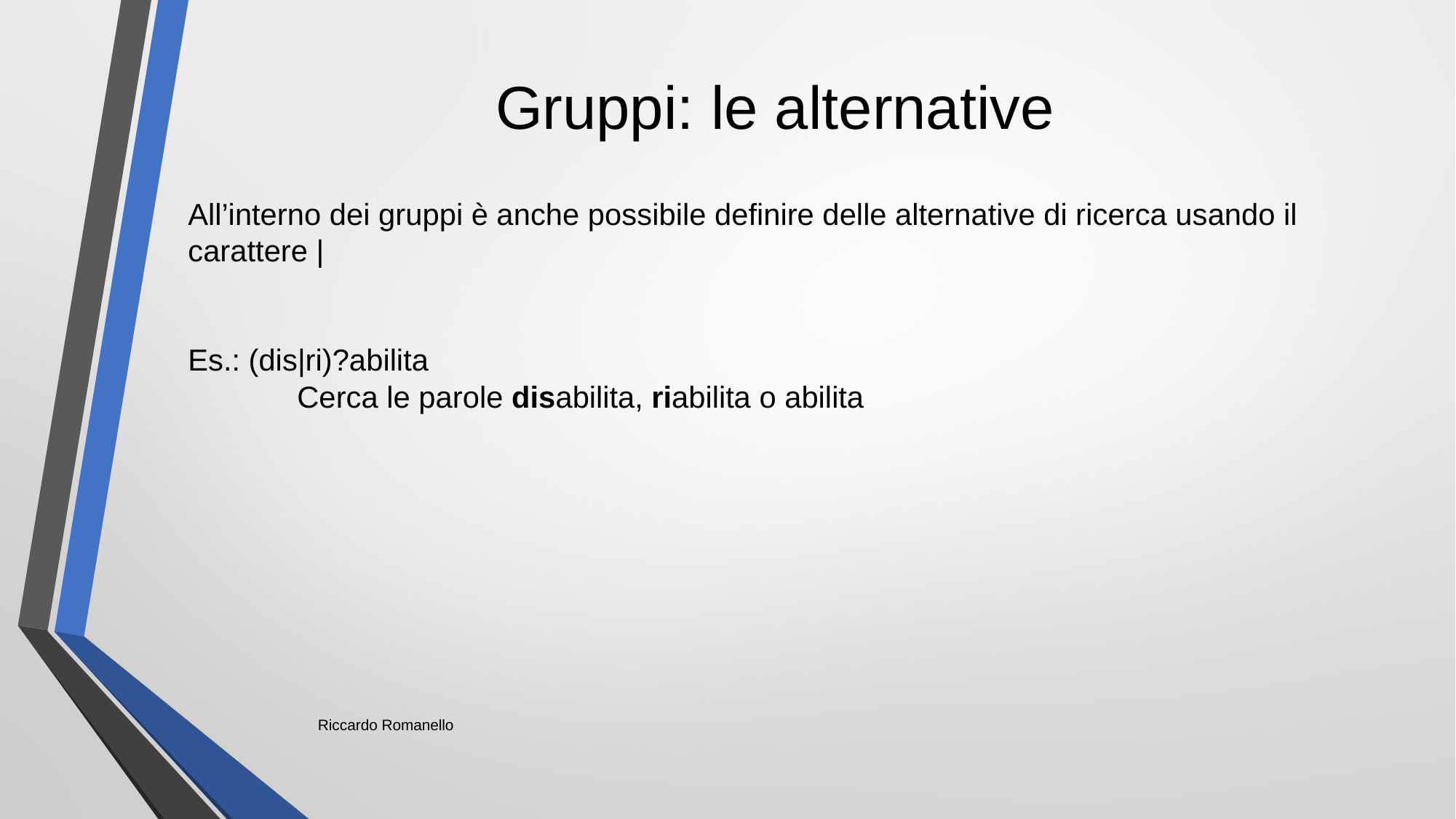

# Gruppi: le alternative
All’interno dei gruppi è anche possibile definire delle alternative di ricerca usando il carattere |

Es.: (dis|ri)?abilita
	Cerca le parole disabilita, riabilita o abilita

Riccardo Romanello